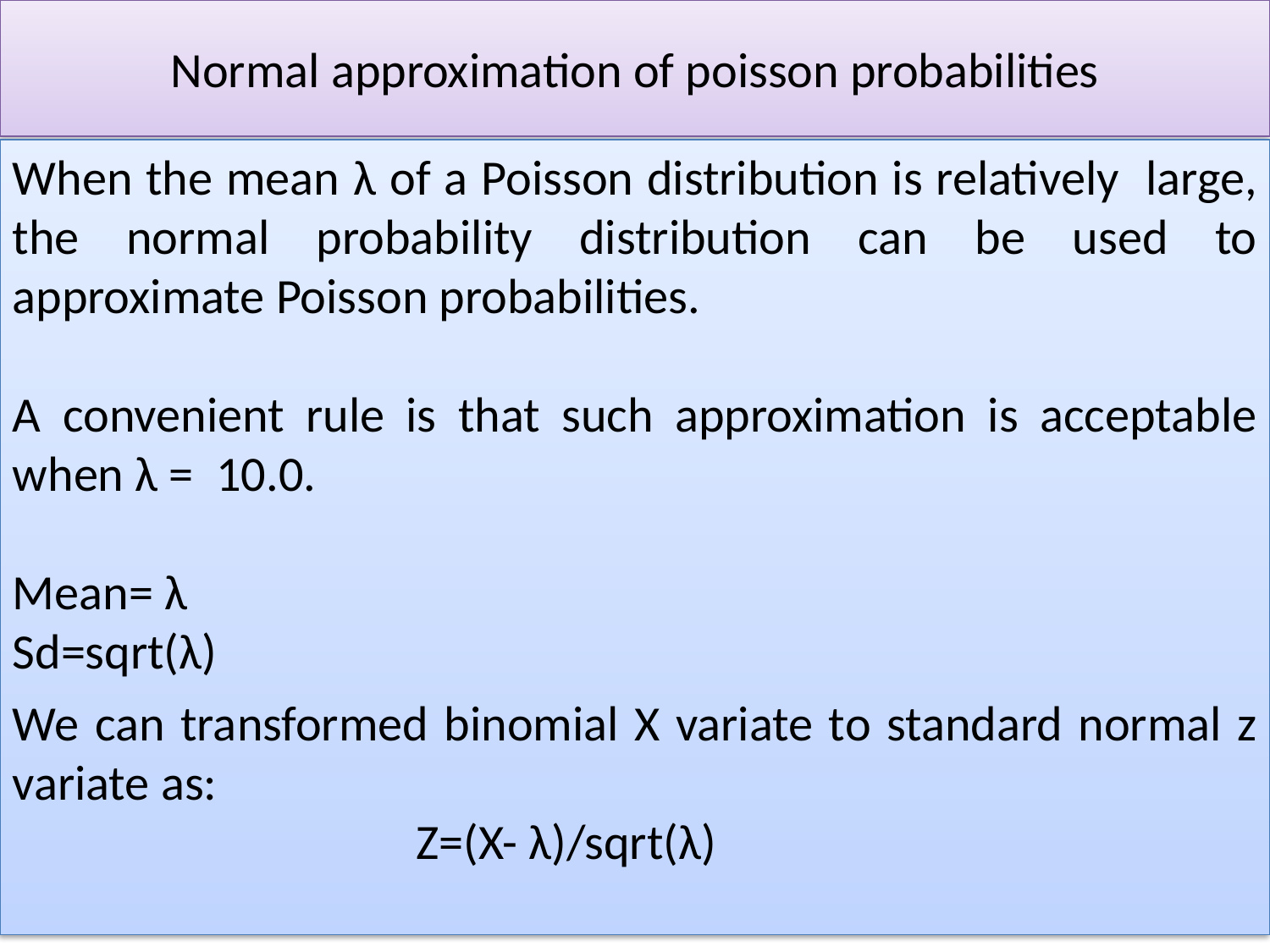

# Normal approximation of poisson probabilities

When the mean λ of a Poisson distribution is relatively  large, the normal probability distribution can be used to approximate Poisson probabilities.

A convenient rule is that such approximation is acceptable when λ =  10.0.

Mean= λ
Sd=sqrt(λ)

We can transformed binomial X variate to standard normal z variate as:
                                    Z=(X- λ)/sqrt(λ)